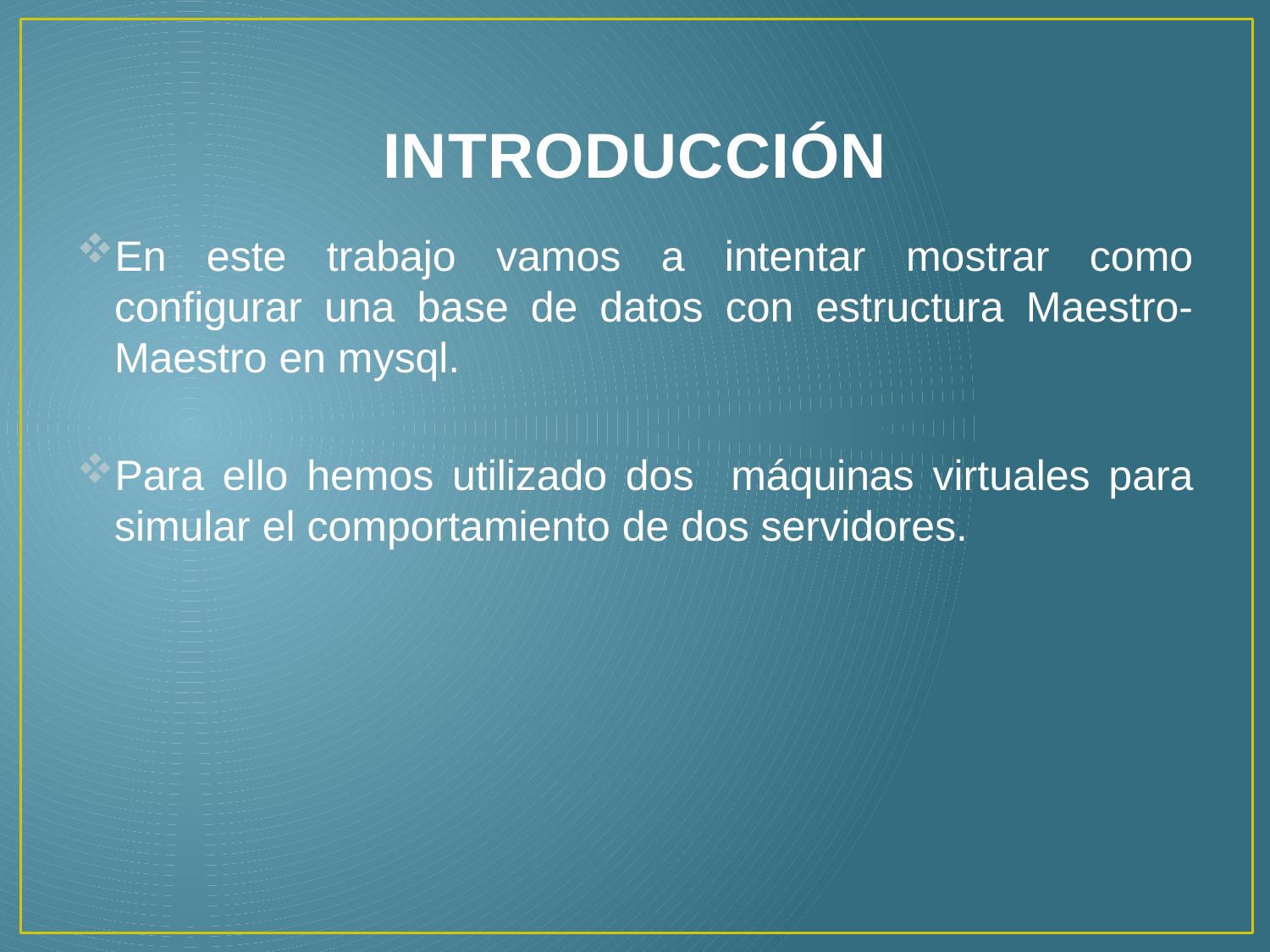

# INTRODUCCIÓN
En este trabajo vamos a intentar mostrar como configurar una base de datos con estructura Maestro-Maestro en mysql.

Para ello hemos utilizado dos  máquinas virtuales para simular el comportamiento de dos servidores.